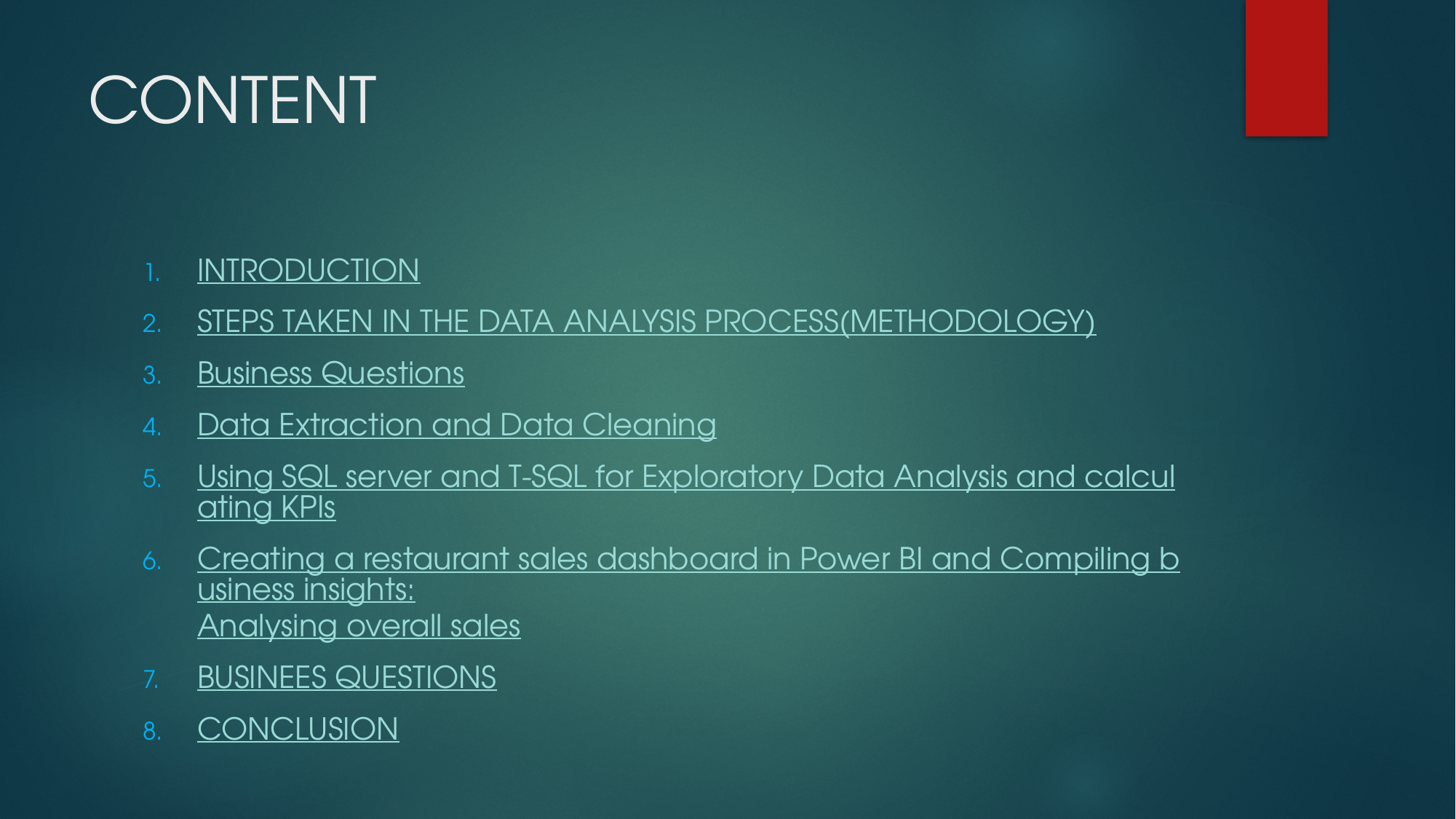

# CONTENT
INTRODUCTION
STEPS TAKEN IN THE DATA ANALYSIS PROCESS(METHODOLOGY)
Business Questions
Data Extraction and Data Cleaning
Using SQL server and T-SQL for Exploratory Data Analysis and calculating KPIs
Creating a restaurant sales dashboard in Power BI and Compiling business insights:
Analysing overall sales
BUSINEES QUESTIONS
CONCLUSION